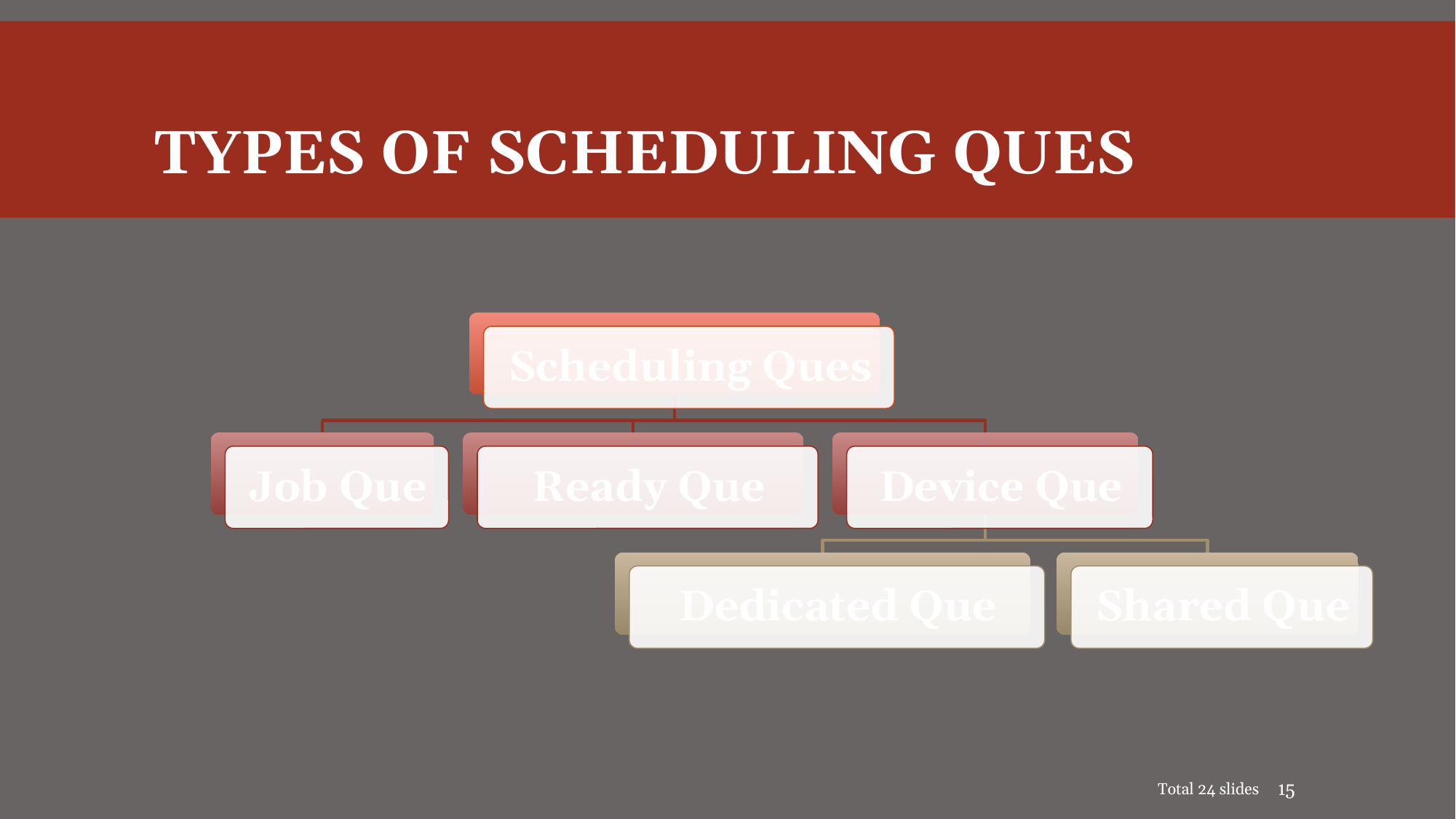

# Types of Scheduling Ques
Scheduling Ques
Job Que
Ready Que
Device Que
Dedicated Que
Shared Que
Total 24 slides
15